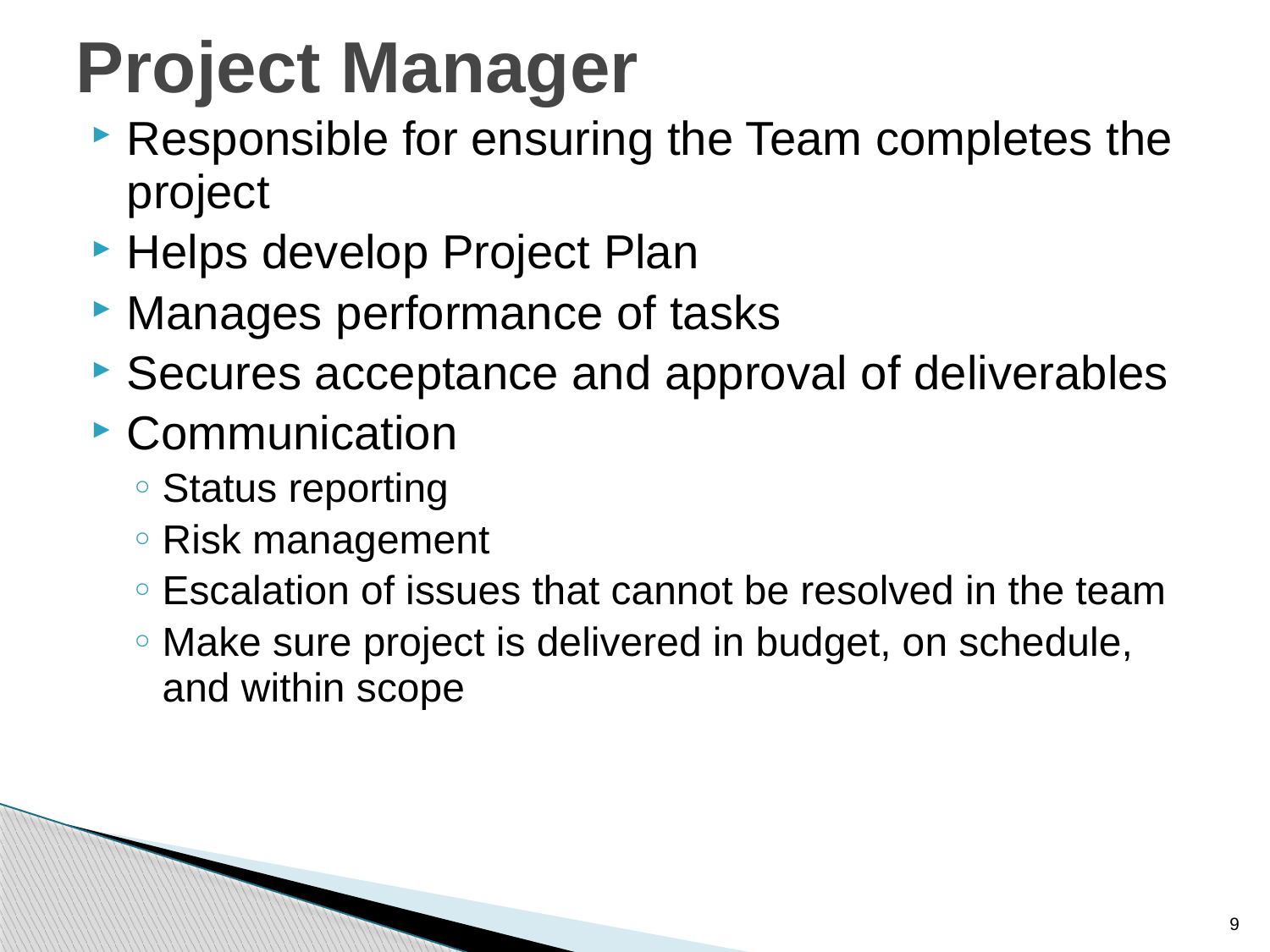

# Project Manager
Responsible for ensuring the Team completes the project
Helps develop Project Plan
Manages performance of tasks
Secures acceptance and approval of deliverables
Communication
Status reporting
Risk management
Escalation of issues that cannot be resolved in the team
Make sure project is delivered in budget, on schedule, and within scope

9